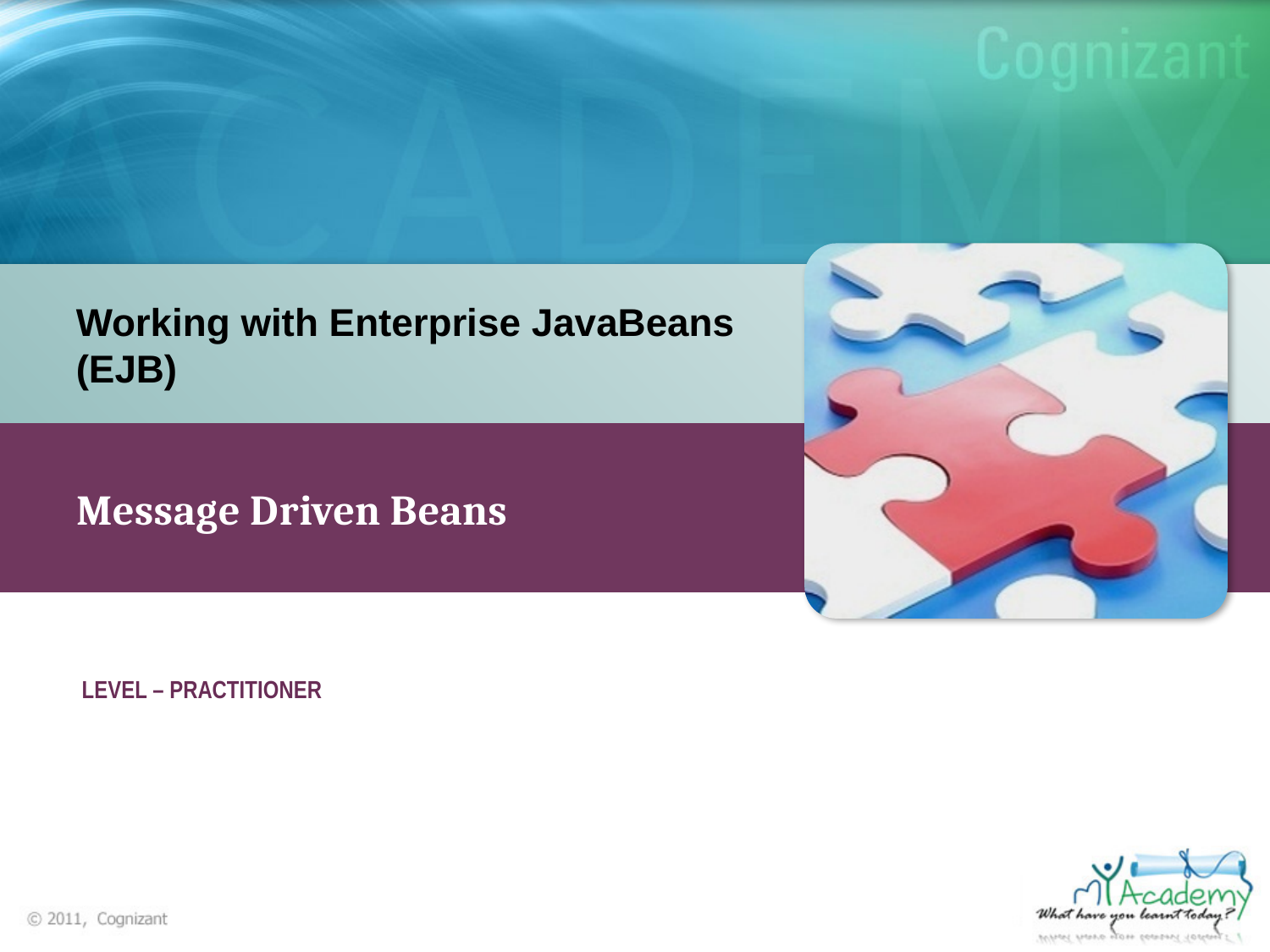

Working with Enterprise JavaBeans (EJB)
Message Driven Beans
LEVEL – PRACTITIONER